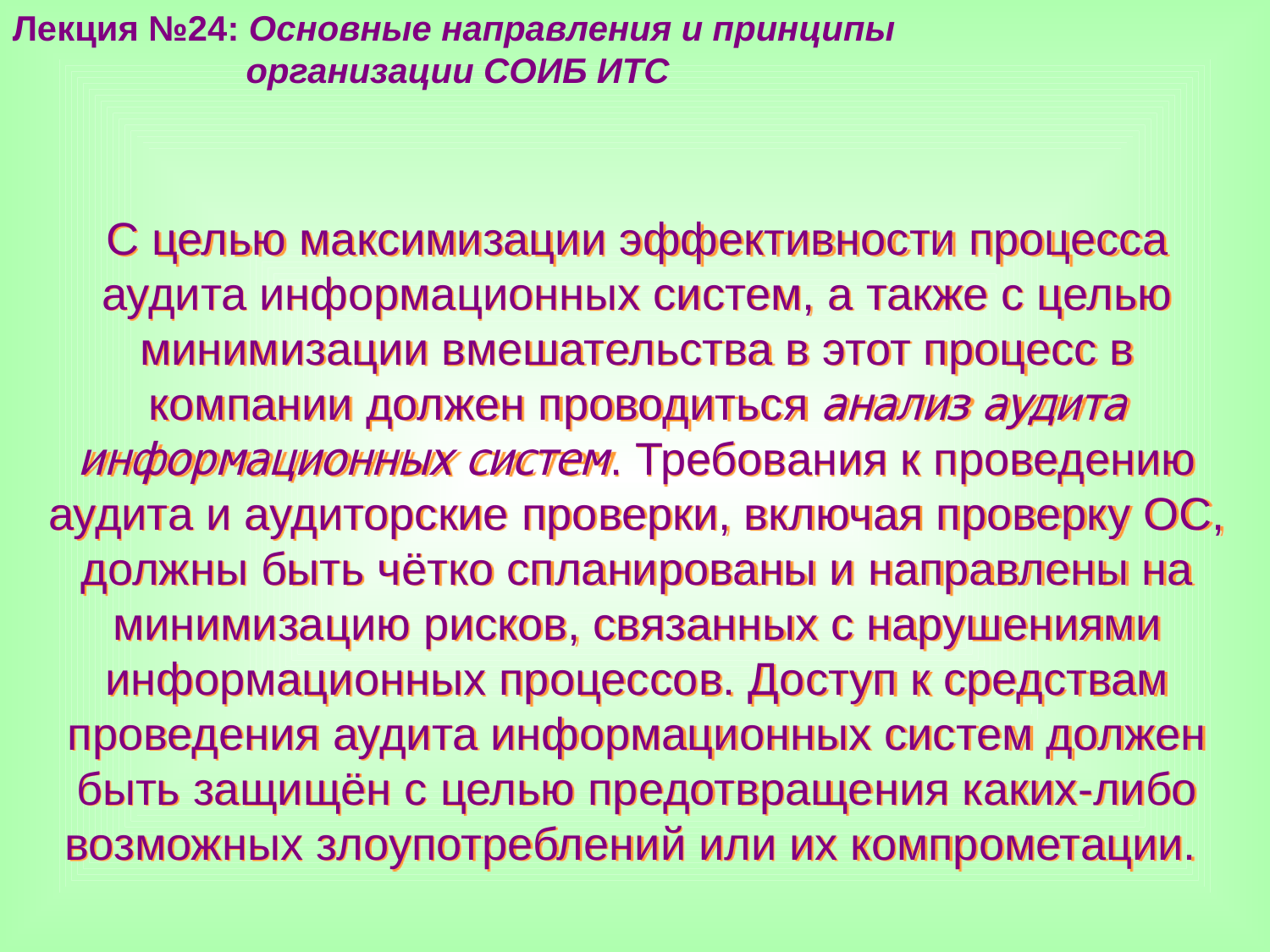

Лекция №24: Основные направления и принципы
                        организации СОИБ ИТС
С целью максимизации эффективности процесса аудита информационных систем, а также с целью минимизации вмешательства в этот процесс в компании должен проводиться анализ аудита информационных систем. Требования к проведению аудита и аудиторские проверки, включая проверку ОС, должны быть чётко спланированы и направлены на минимизацию рисков, связанных с нарушениями информационных процессов. Доступ к средствам проведения аудита информационных систем должен быть защищён с целью предотвращения каких-либо возможных злоупотреблений или их компрометации.